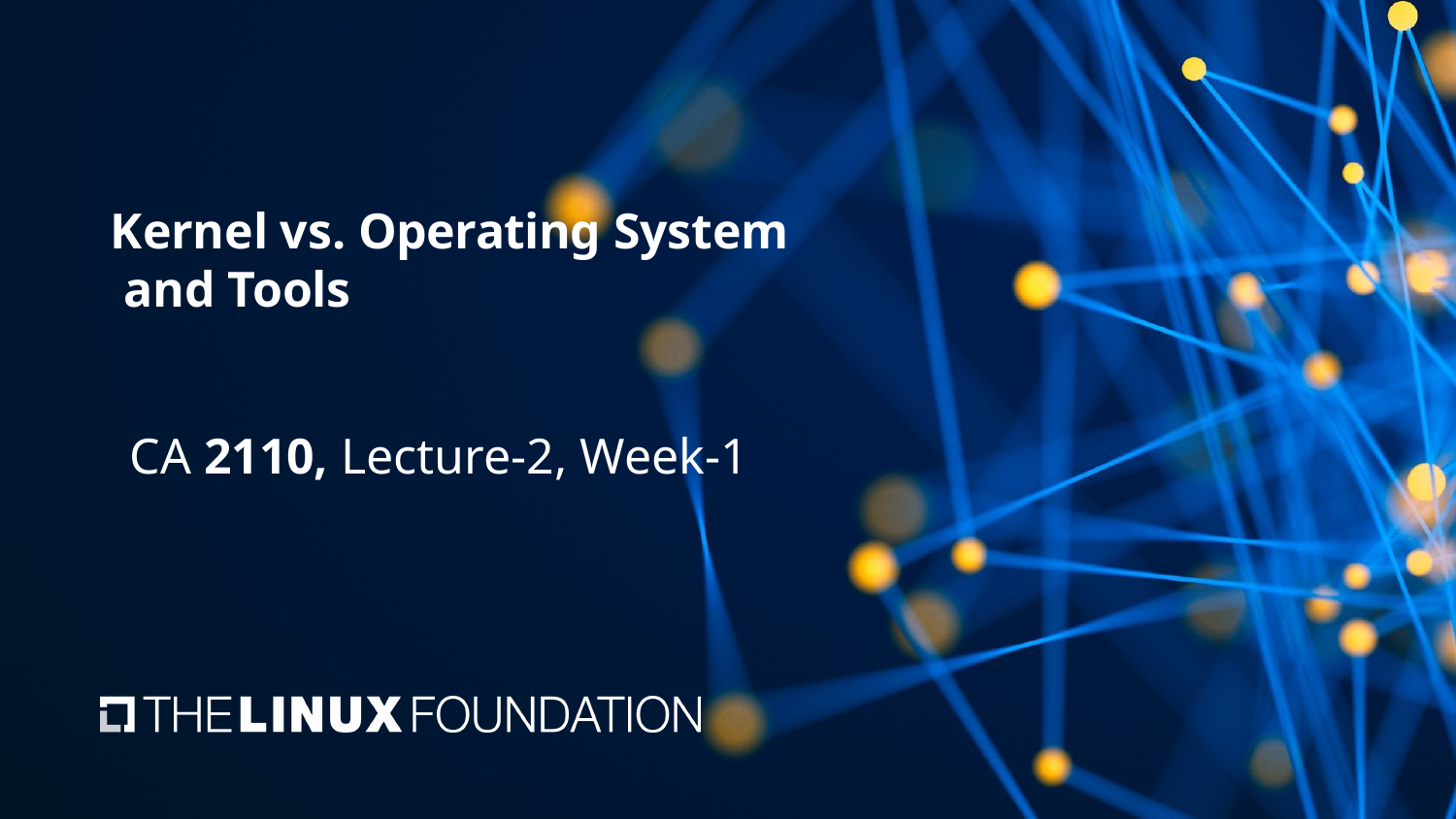

# Kernel vs. Operating System  and Tools
CA 2110, Lecture-2, Week-1